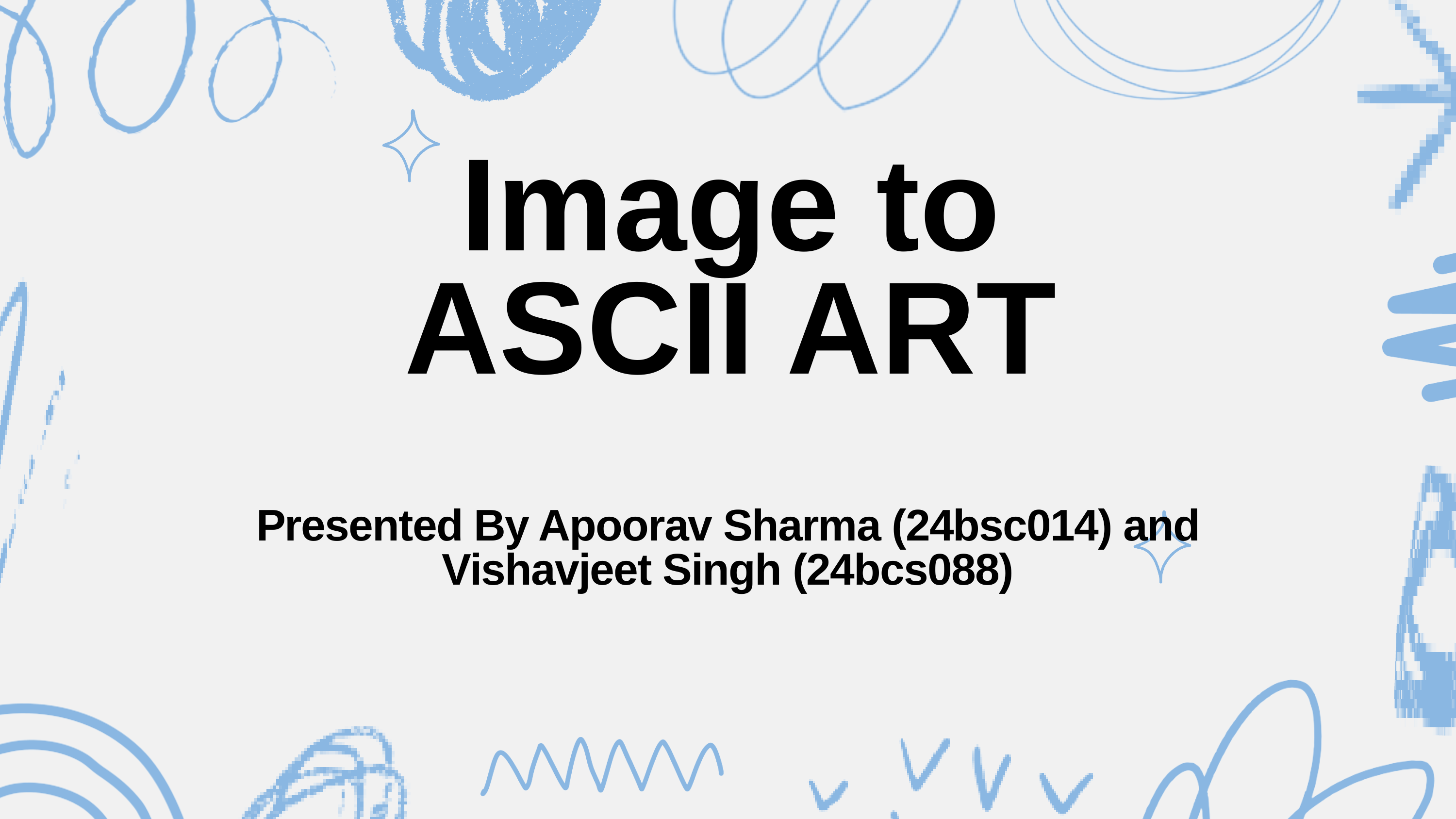

Image to ASCII ART

Presented By Apoorav Sharma (24bsc014) and Vishavjeet Singh (24bcs088)